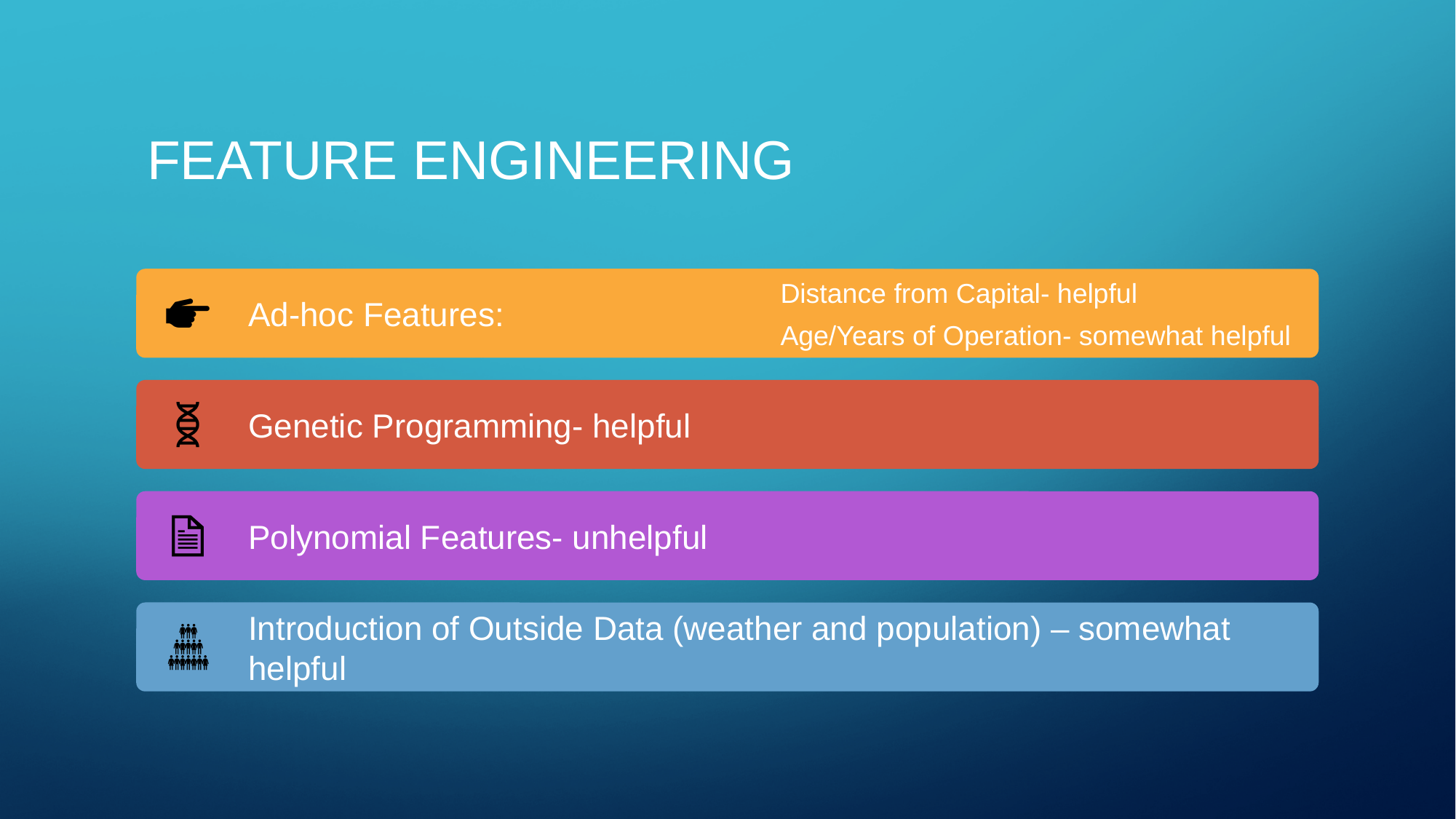

# Feature Engineering
Ad-hoc Features:
Distance from Capital- helpful
Age/Years of Operation- somewhat helpful
Genetic Programming- helpful
Polynomial Features- unhelpful
Introduction of Outside Data (weather and population) – somewhat helpful